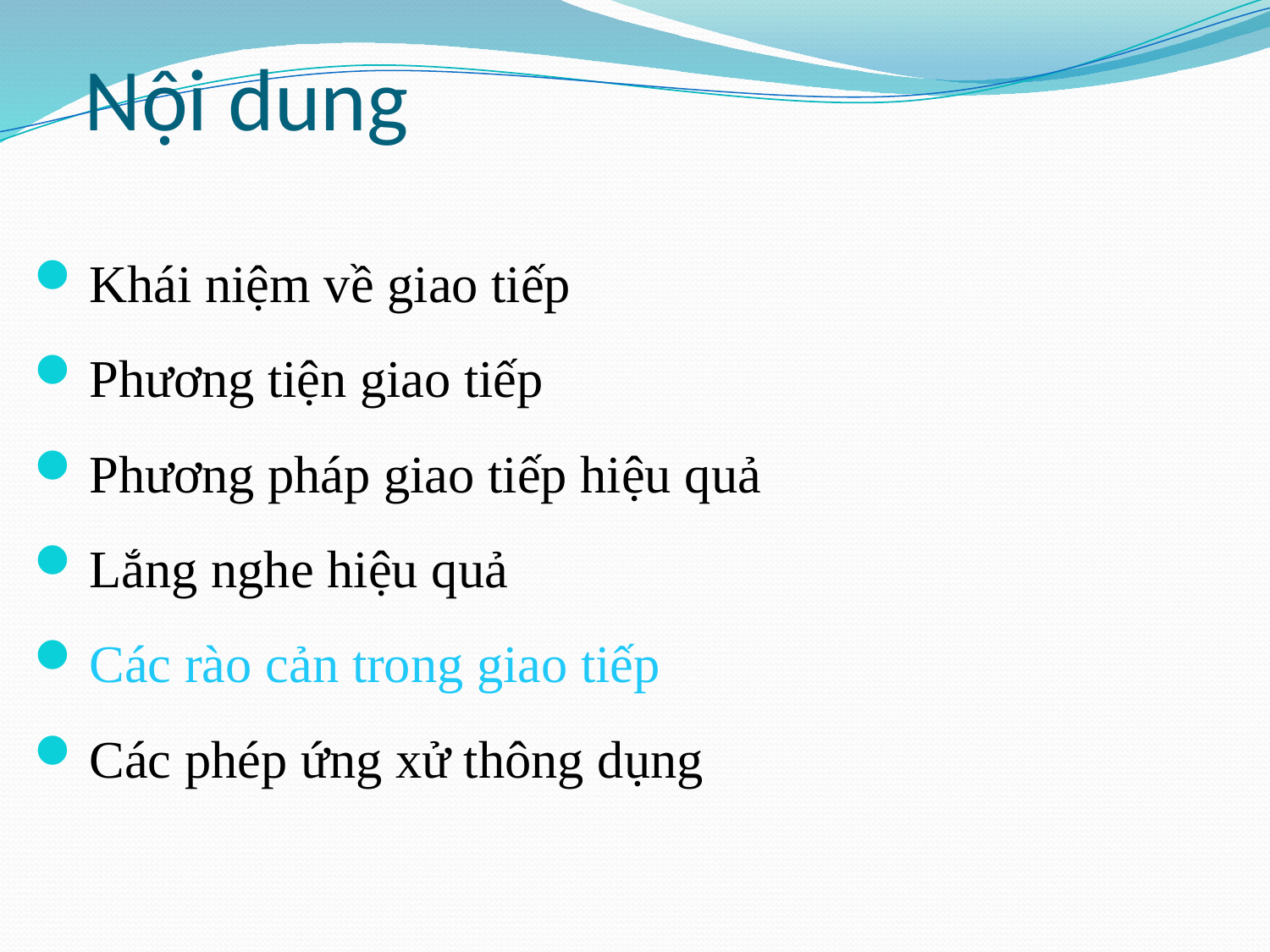

# Nội dung

Khái niệm về giao tiếp
Phương tiện giao tiếp
Phương pháp giao tiếp hiệu quả
Lắng nghe hiệu quả
Các rào cản trong giao tiếp
Các phép ứng xử thông dụng